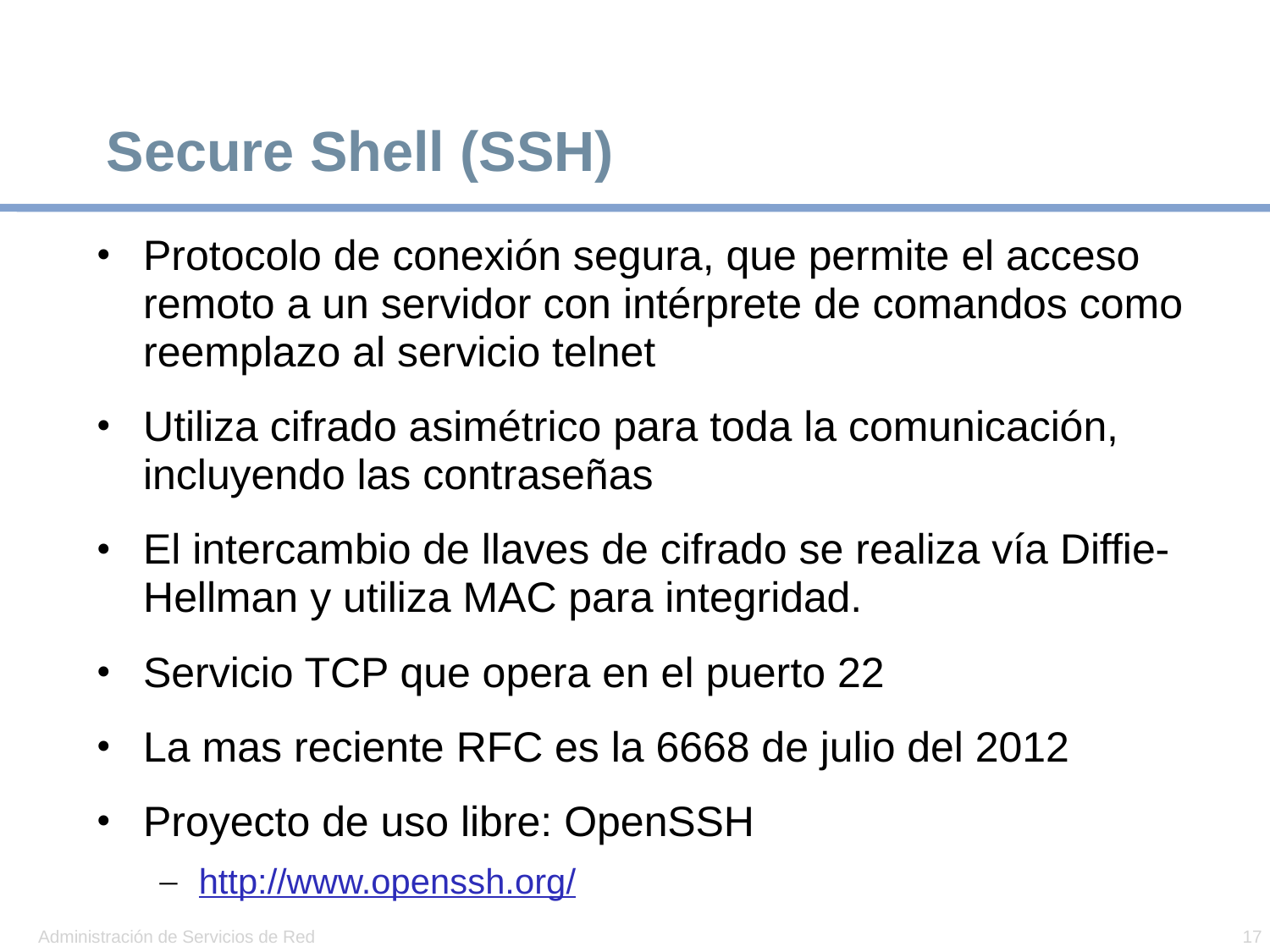

# Secure Shell (SSH)
Protocolo de conexión segura, que permite el acceso remoto a un servidor con intérprete de comandos como reemplazo al servicio telnet
Utiliza cifrado asimétrico para toda la comunicación, incluyendo las contraseñas
El intercambio de llaves de cifrado se realiza vía Diffie-Hellman y utiliza MAC para integridad.
Servicio TCP que opera en el puerto 22
La mas reciente RFC es la 6668 de julio del 2012
Proyecto de uso libre: OpenSSH
http://www.openssh.org/